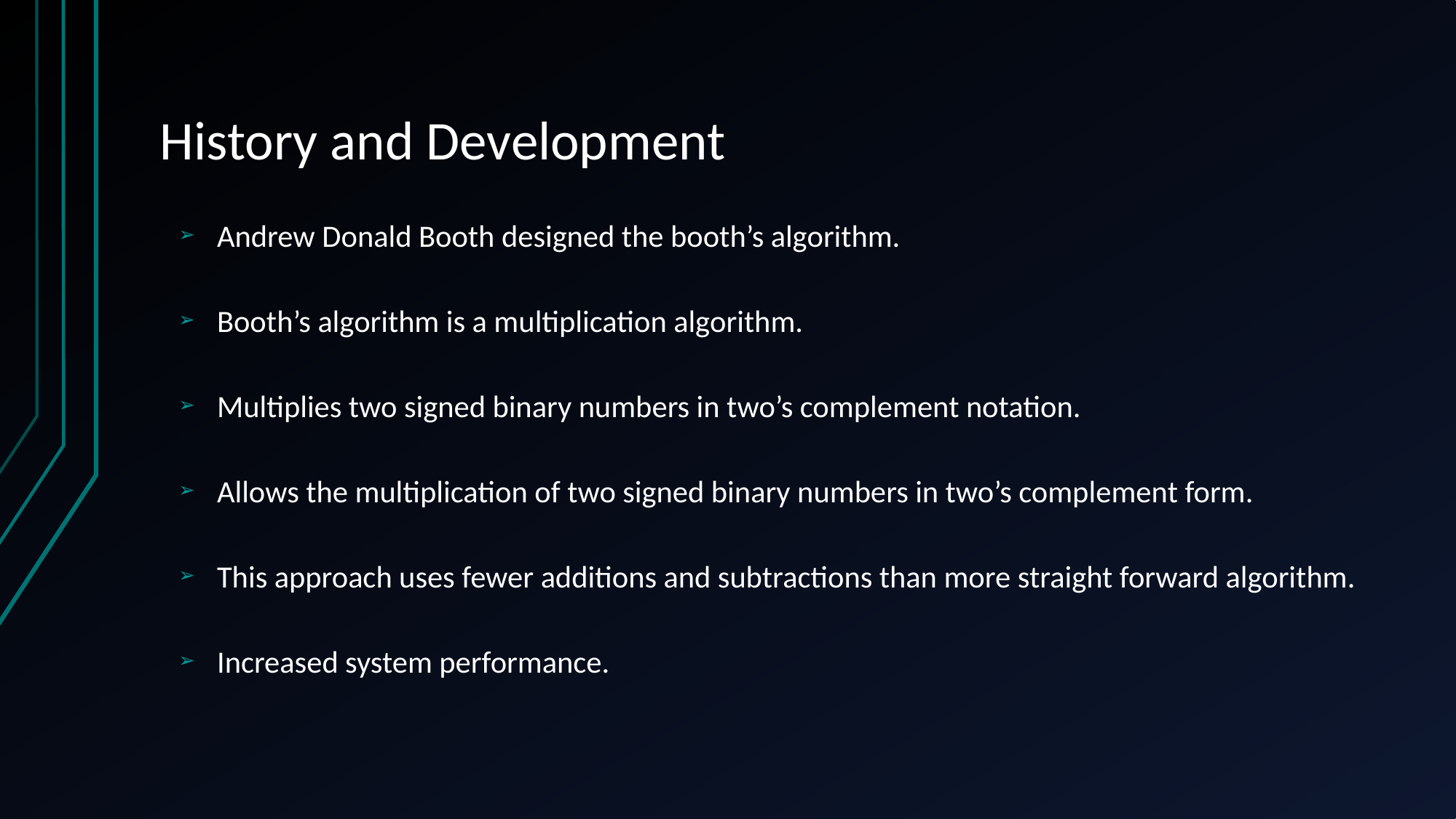

# History and Development
Andrew Donald Booth designed the booth’s algorithm.

Booth’s algorithm is a multiplication algorithm.

Multiplies two signed binary numbers in two’s complement notation.

Allows the multiplication of two signed binary numbers in two’s complement form.

This approach uses fewer additions and subtractions than more straight forward algorithm.

Increased system performance.